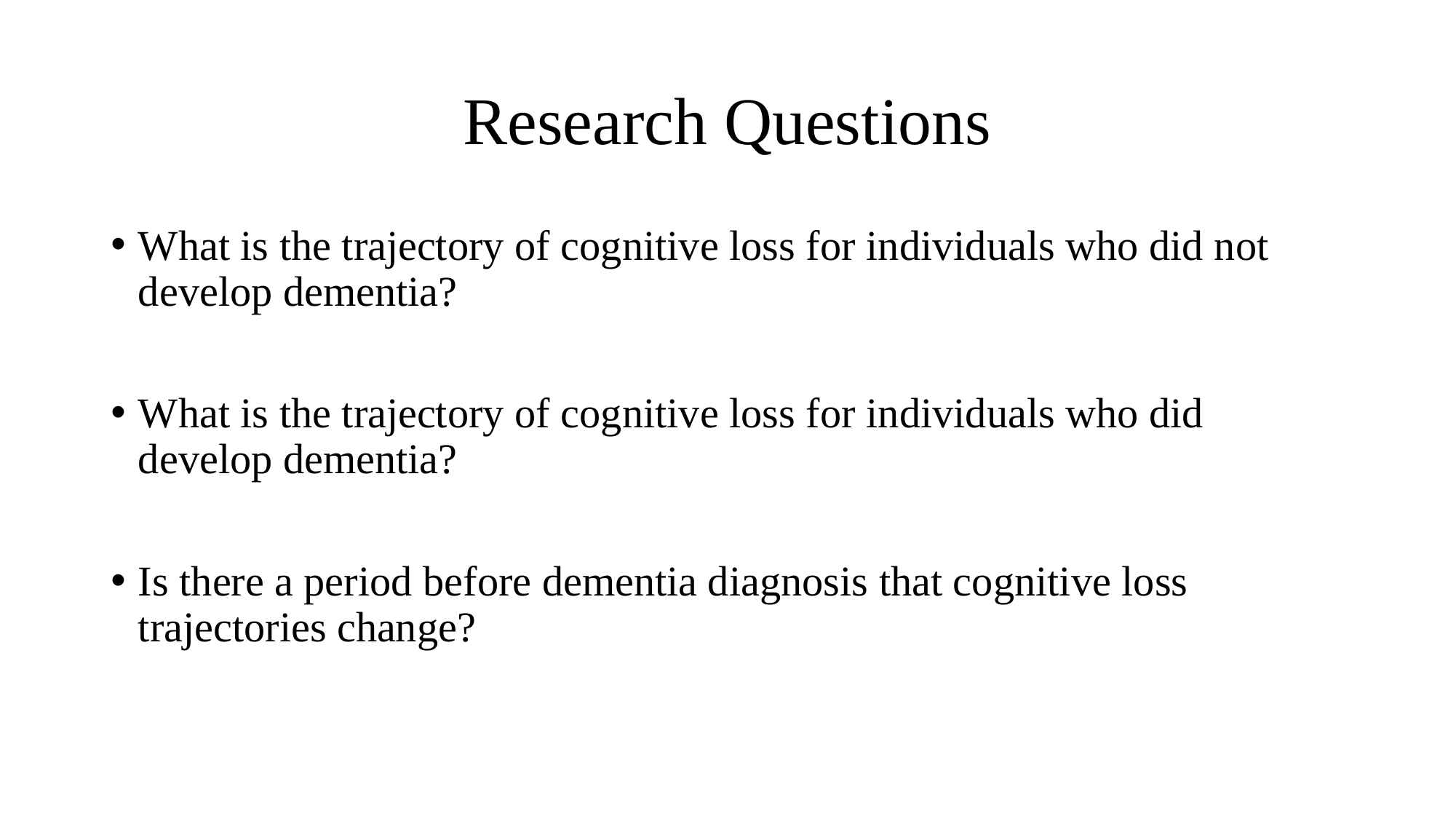

# Research Questions
What is the trajectory of cognitive loss for individuals who did not develop dementia?

What is the trajectory of cognitive loss for individuals who did develop dementia?

Is there a period before dementia diagnosis that cognitive loss trajectories change?